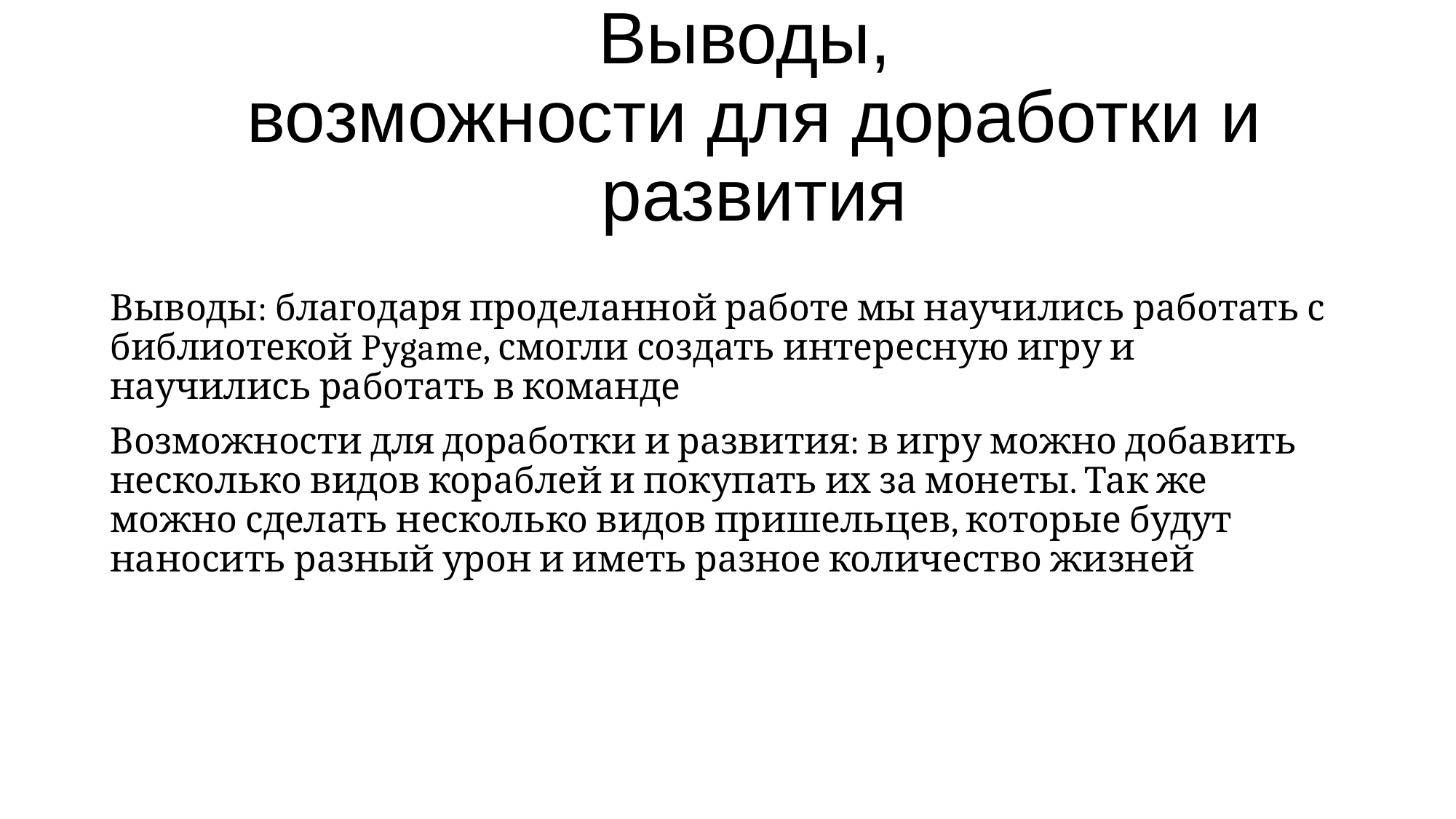

# Выводы, возможности для доработки и развития
Выводы: благодаря проделанной работе мы научились работать с библиотекой Pygame, смогли создать интересную игру и научились работать в команде
Возможности для доработки и развития: в игру можно добавить несколько видов кораблей и покупать их за монеты. Так же можно сделать несколько видов пришельцев, которые будут наносить разный урон и иметь разное количество жизней